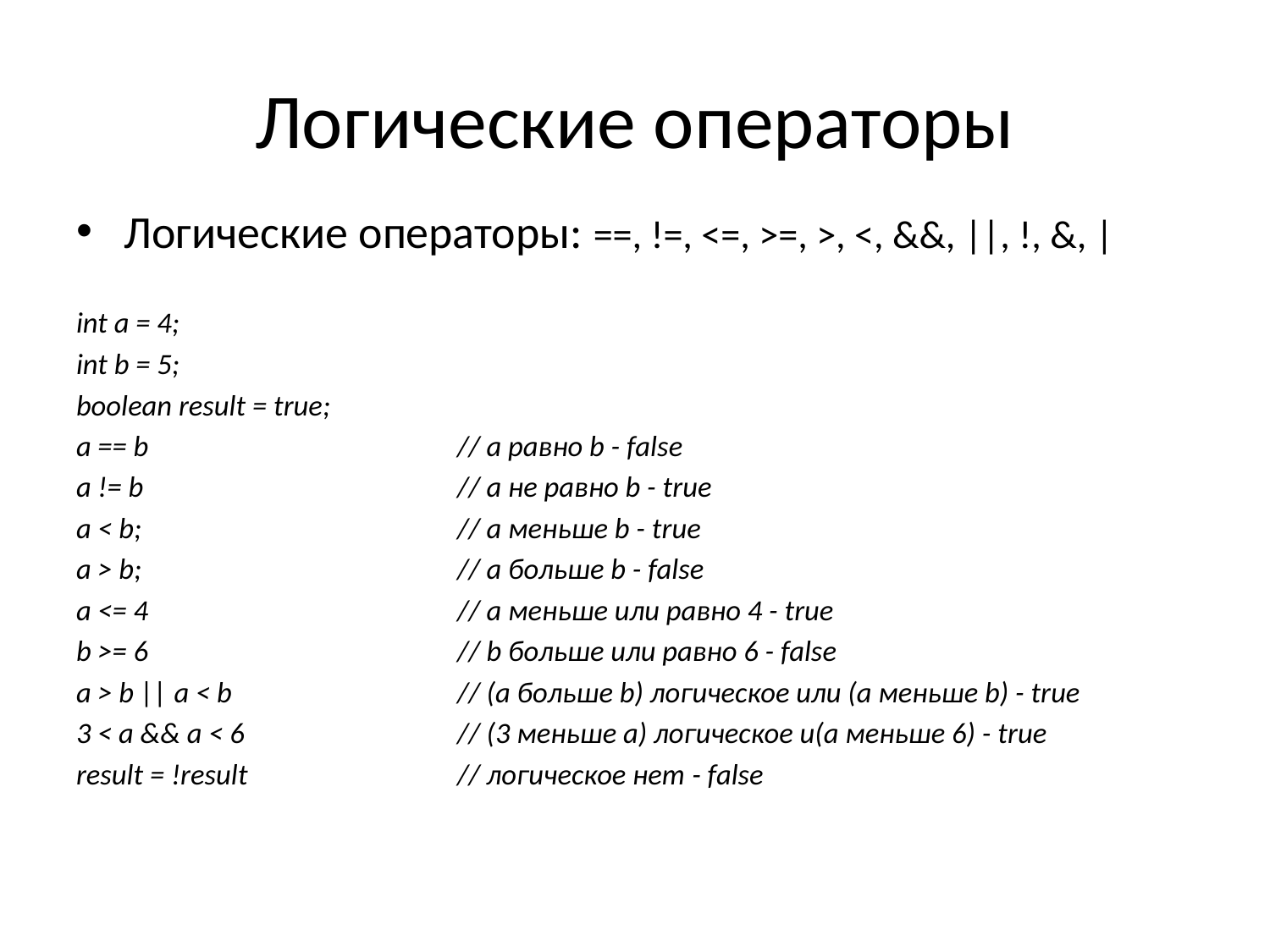

# Логические операторы
Логические операторы: ==, !=, <=, >=, >, <, &&, ||, !, &, |

int a = 4;
int b = 5;
boolean result = true;
a == b  			// a равно b - false
a != b 			// a не равно b - true
a < b; 			// a меньше b - true
a > b; 			// a больше b - false
a <= 4 			// a меньше или равно 4 - true
b >= 6 			// b больше или равно 6 - false
a > b || a < b 		// (a больше b) логическое или (a меньше b) - true
3 < a && a < 6 		// (3 меньше a) логическое и(a меньше 6) - true
result = !result 		// логическое нет - false